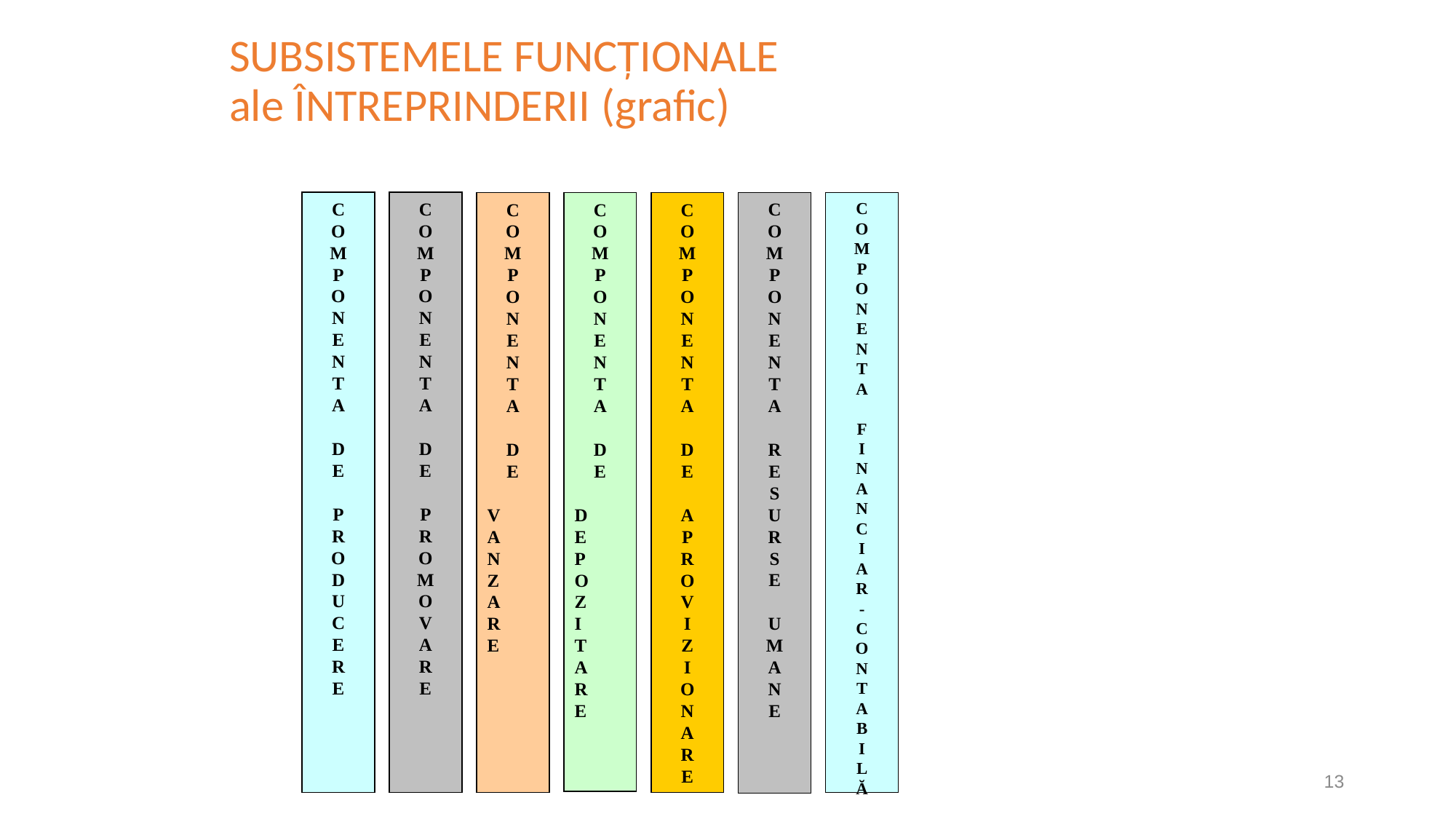

# SUBSISTEMELE FUNCŢIONALE ale ÎNTREPRINDERII (grafic)

C
O
M
P
O
N
E
N
T
A

D
E

P
R
O
D
U
C
E
R
E
C
O
M
P
O
N
E
N
T
A

D
E

P
R
O
M
O
V
A
R
E
C
O
M
P
O
N
E
N
T
A

D
E

V
A
N
Z
A
R
E
C
O
M
P
O
N
E
N
T
A

D
E

D
E
P
O
Z
I
T
A
R
E
C
O
M
P
O
N
E
N
T
A

D
E

A
P
R
O
V
I
Z
I
O
N
A
R
E
C
O
M
P
O
N
E
N
T
A

R
E
S
U
R
S
E

U
M
A
N
E
C
O
M
P
O
N
E
N
T
A

F
I
N
A
N
C
I
A
R
-
C
O
N
T
A
B
I
L
Ă
13